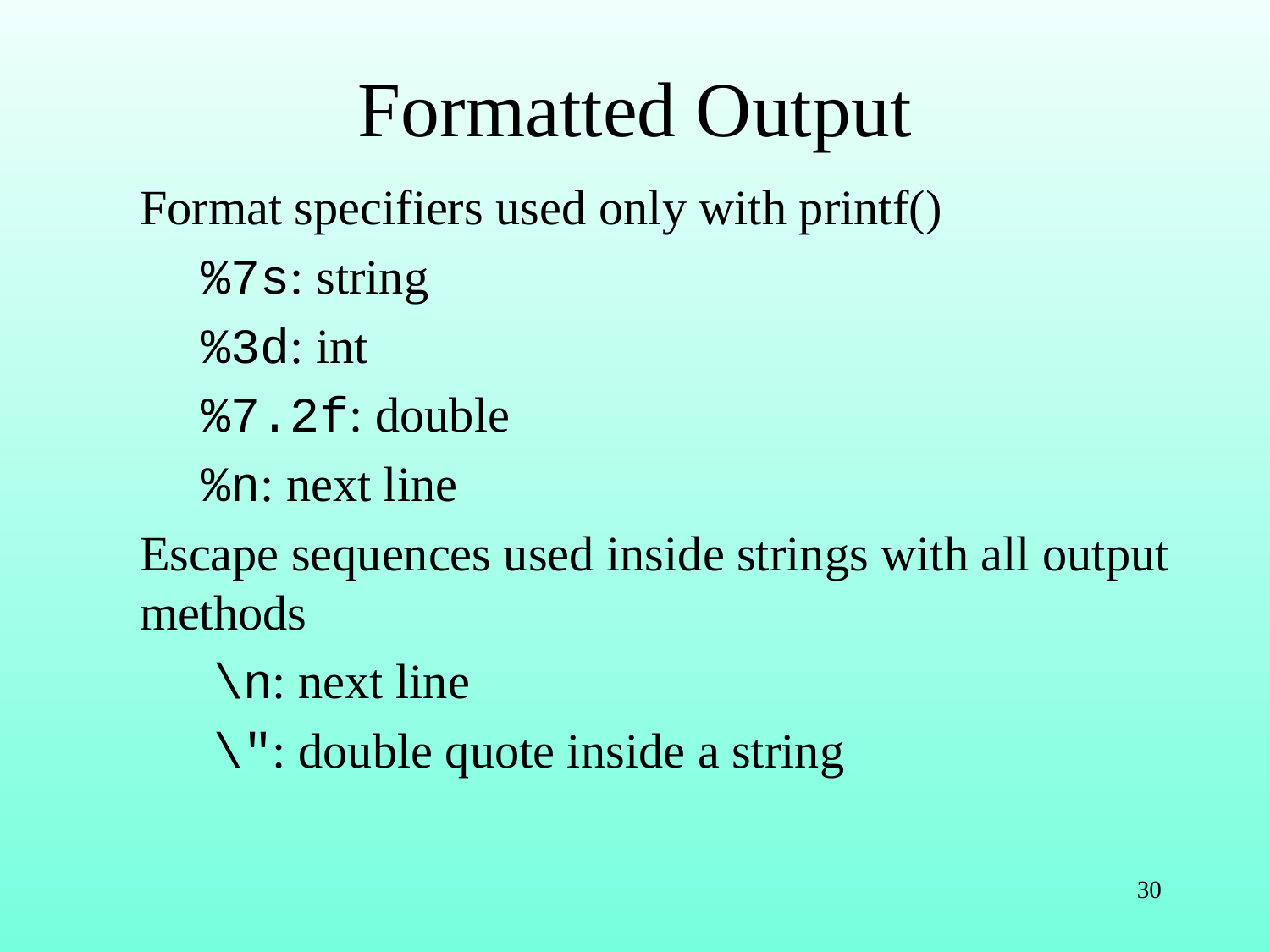

# Formatted Output
Format specifiers used only with printf()
     %7s: string
     %3d: int
     %7.2f: double
     %n: next line
Escape sequences used inside strings with all output methods
      \n: next line
      \": double quote inside a string

30